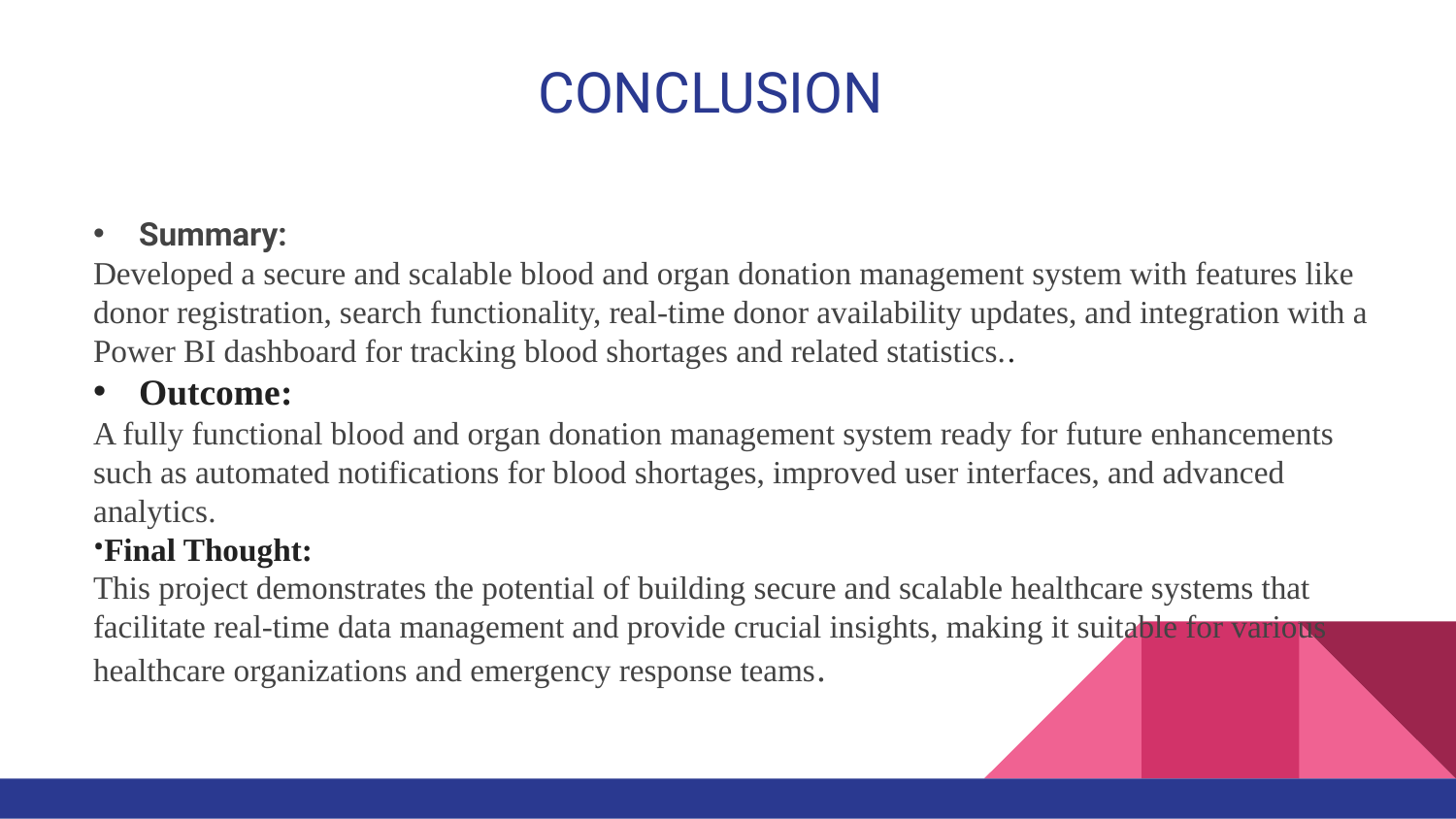

# CONCLUSION
Summary:
Developed a secure and scalable blood and organ donation management system with features like donor registration, search functionality, real-time donor availability updates, and integration with a Power BI dashboard for tracking blood shortages and related statistics..
Outcome:
A fully functional blood and organ donation management system ready for future enhancements such as automated notifications for blood shortages, improved user interfaces, and advanced analytics.
Final Thought:
This project demonstrates the potential of building secure and scalable healthcare systems that facilitate real-time data management and provide crucial insights, making it suitable for various healthcare organizations and emergency response teams.